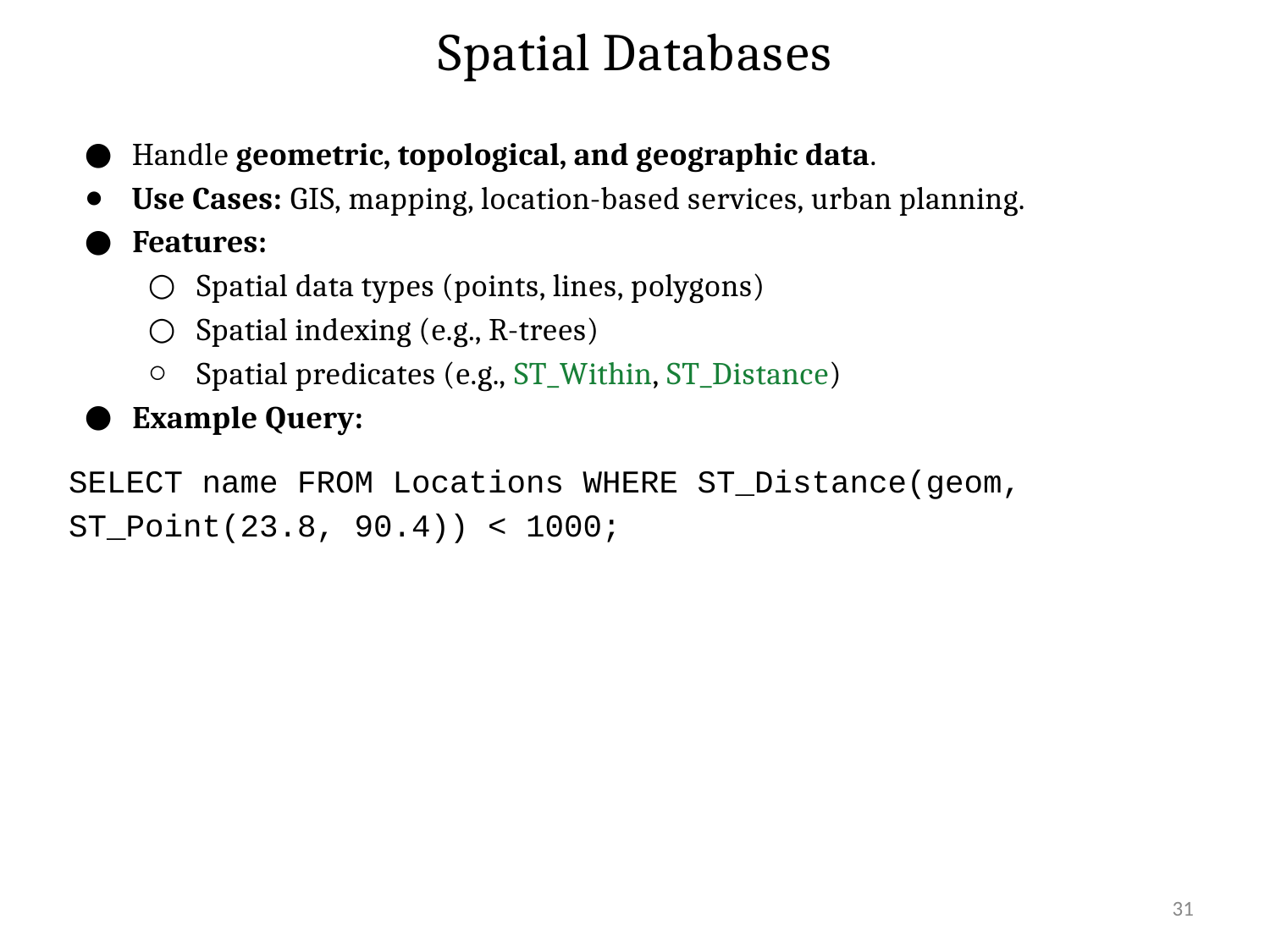

# Spatial Databases
Handle geometric, topological, and geographic data.
Use Cases: GIS, mapping, location-based services, urban planning.
Features:
Spatial data types (points, lines, polygons)
Spatial indexing (e.g., R-trees)
Spatial predicates (e.g., ST_Within, ST_Distance)
Example Query:
SELECT name FROM Locations WHERE ST_Distance(geom, ST_Point(23.8, 90.4)) < 1000;
31